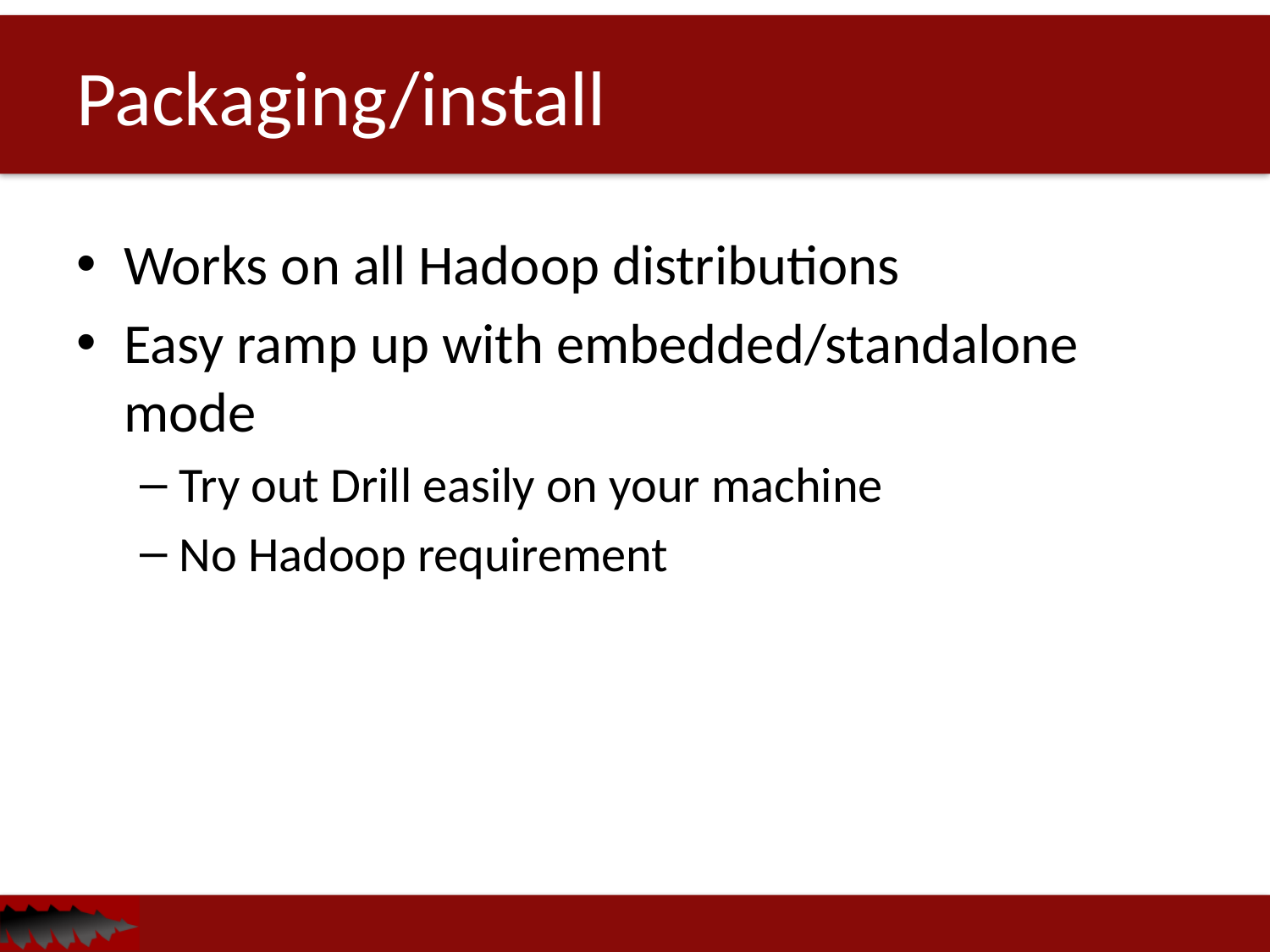

# Packaging/install
Works on all Hadoop distributions
Easy ramp up with embedded/standalone mode
Try out Drill easily on your machine
No Hadoop requirement